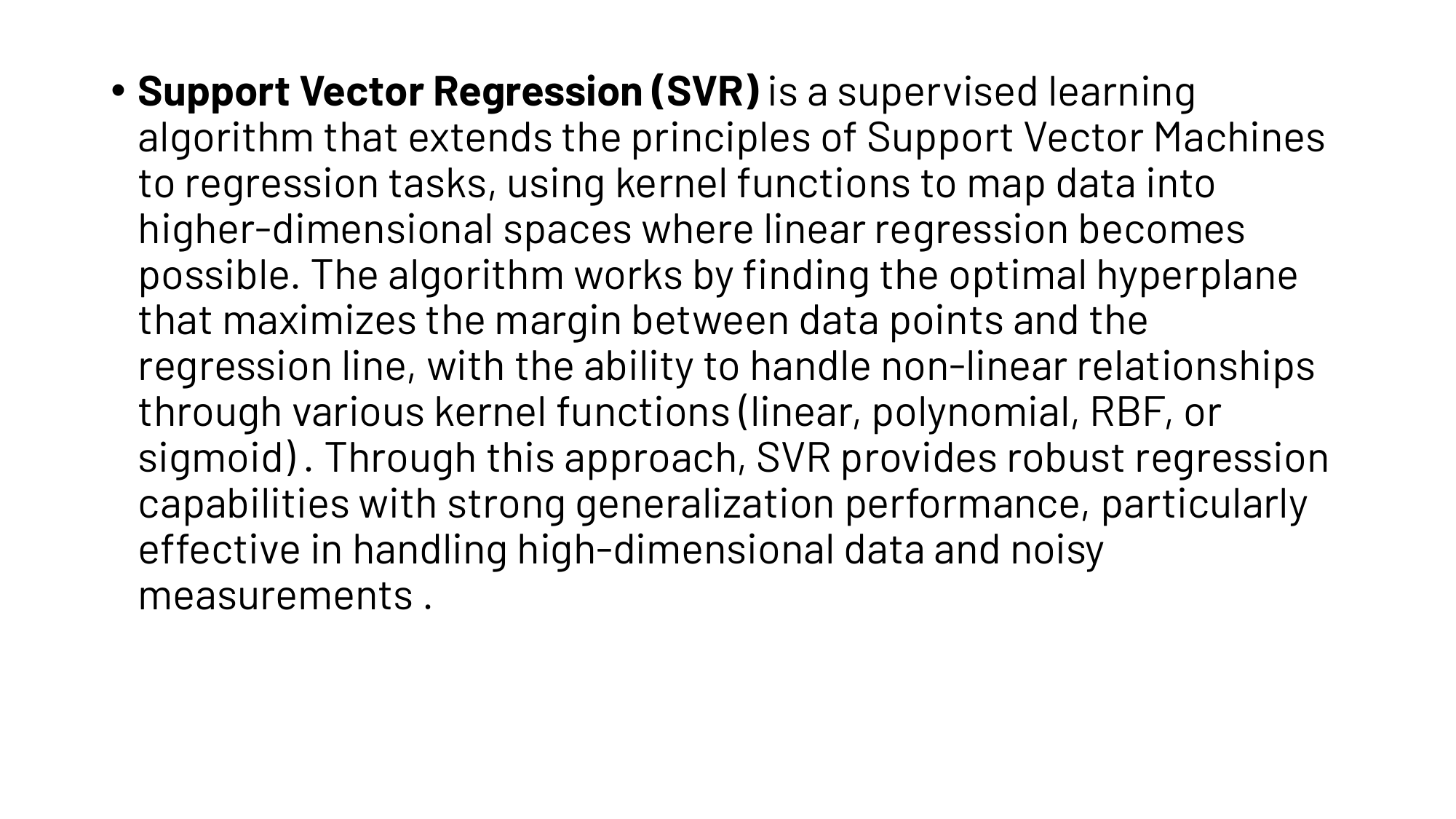

Support Vector Regression (SVR) is a supervised learning algorithm that extends the principles of Support Vector Machines to regression tasks, using kernel functions to map data into higher-dimensional spaces where linear regression becomes possible. The algorithm works by finding the optimal hyperplane that maximizes the margin between data points and the regression line, with the ability to handle non-linear relationships through various kernel functions (linear, polynomial, RBF, or sigmoid) . Through this approach, SVR provides robust regression capabilities with strong generalization performance, particularly effective in handling high-dimensional data and noisy measurements .